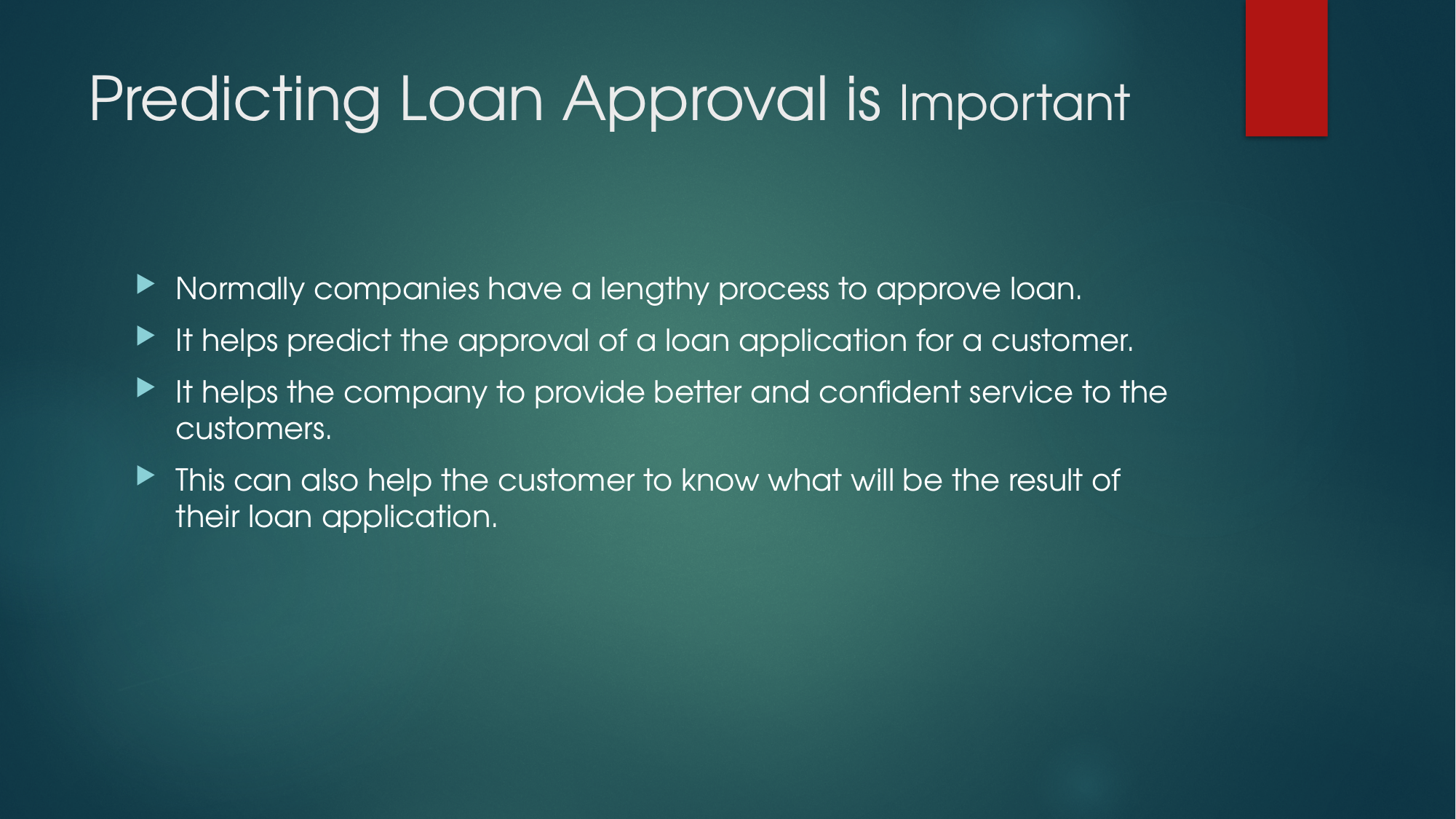

# Predicting Loan Approval is Important
Normally companies have a lengthy process to approve loan.
It helps predict the approval of a loan application for a customer.
It helps the company to provide better and confident service to the customers.
This can also help the customer to know what will be the result of their loan application.